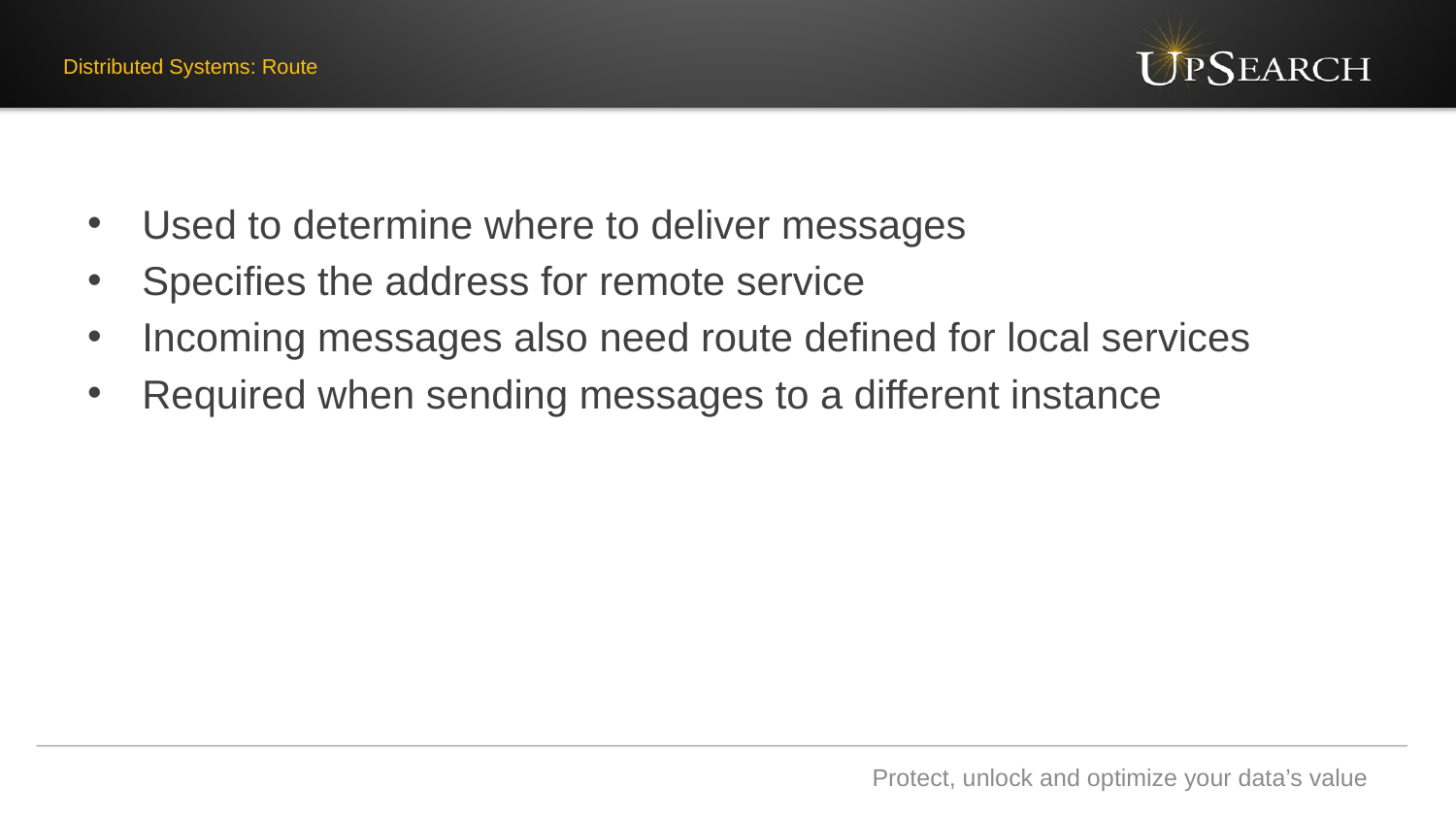

# Distributed Systems: Route
Used to determine where to deliver messages
Specifies the address for remote service
Incoming messages also need route defined for local services
Required when sending messages to a different instance

Protect, unlock and optimize your data’s value